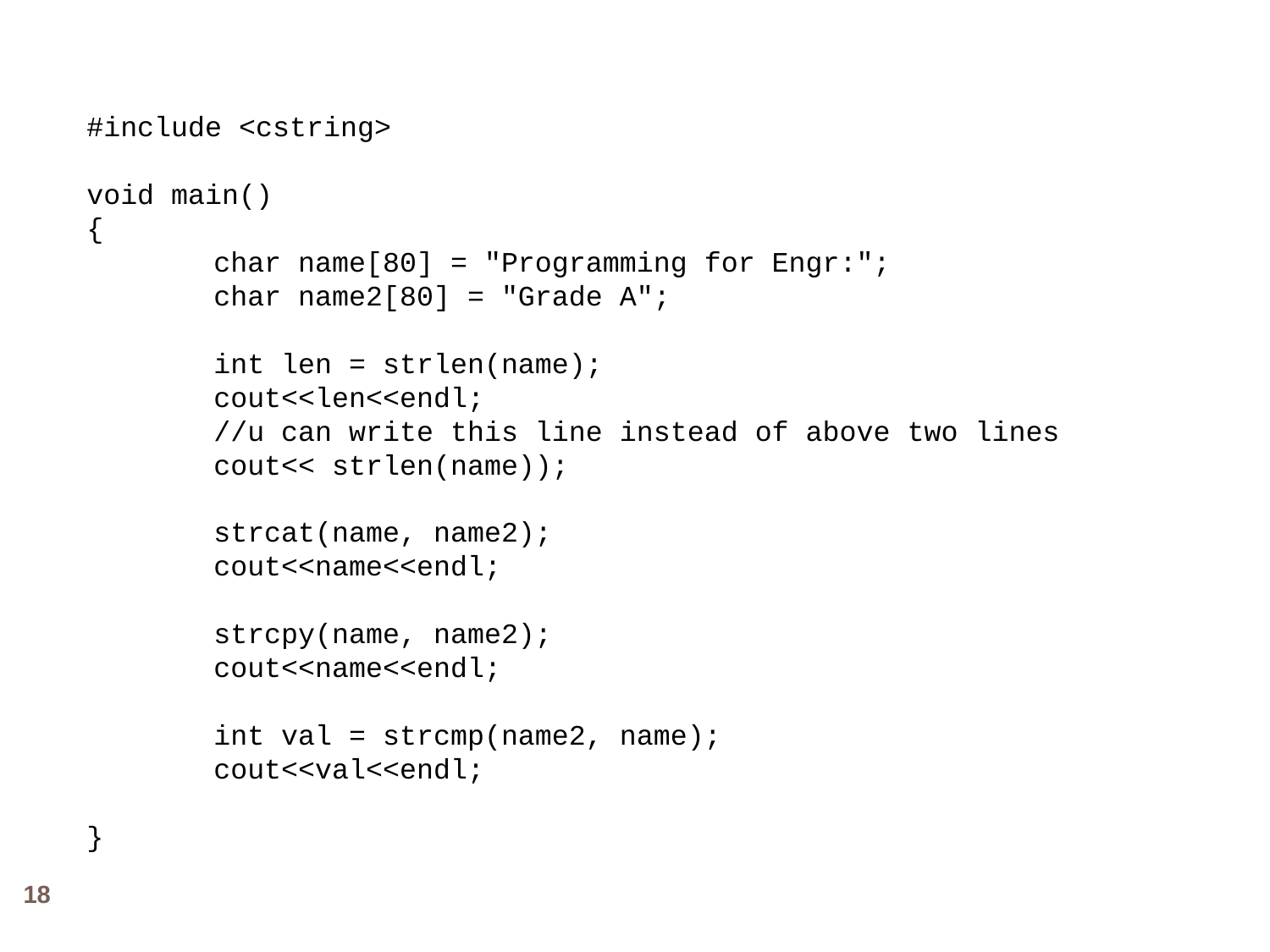

#include <cstring>

void main()
{
	char name[80] = "Programming for Engr:";
	char name2[80] = "Grade A";

	int len = strlen(name);
	cout<<len<<endl;
	//u can write this line instead of above two lines
	cout<< strlen(name));

	strcat(name, name2);
	cout<<name<<endl;

	strcpy(name, name2);
	cout<<name<<endl;

	int val = strcmp(name2, name);
	cout<<val<<endl;

}
18